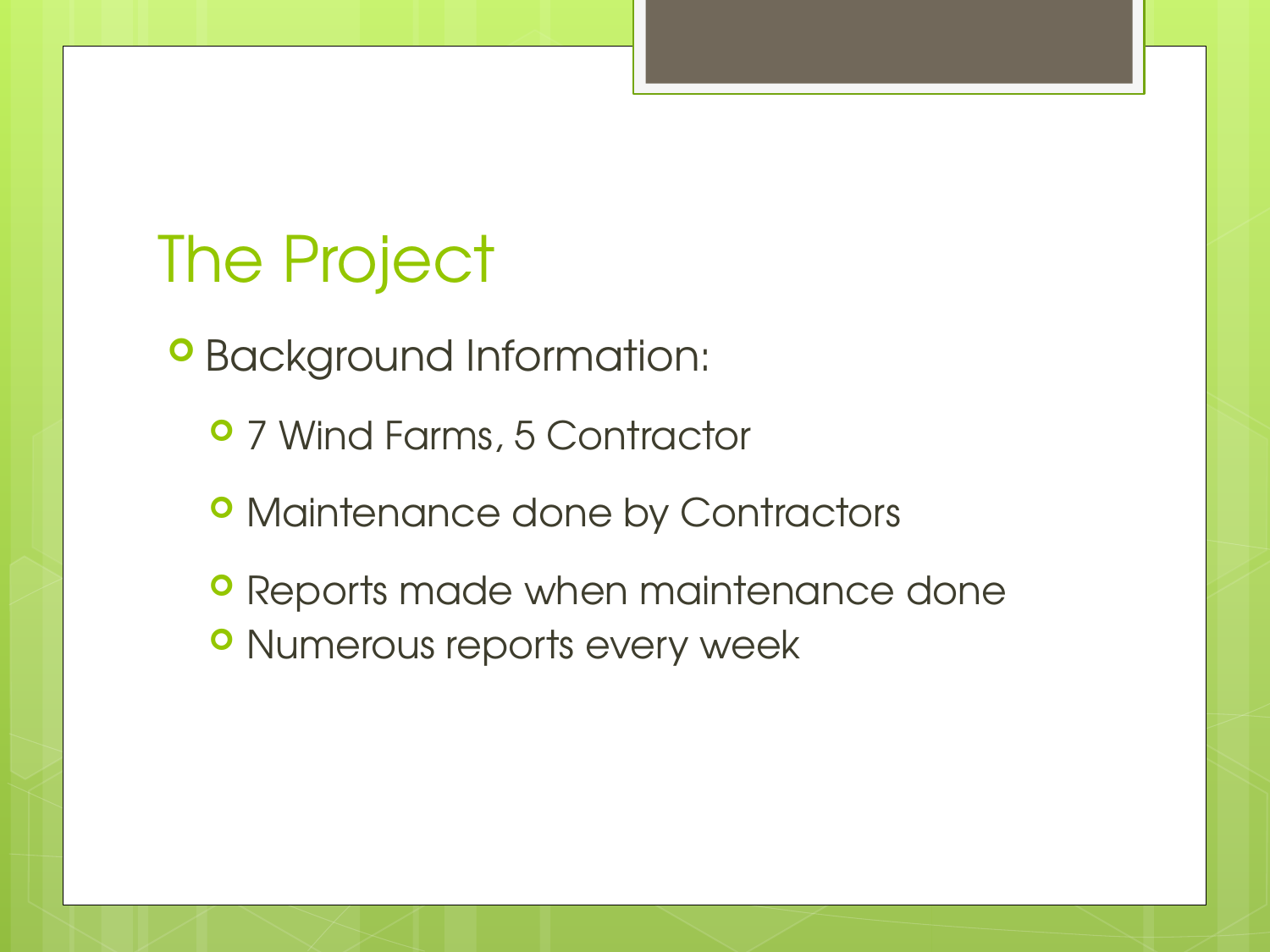

# The Project
Background Information:
7 Wind Farms, 5 Contractor
Maintenance done by Contractors
Reports made when maintenance done
Numerous reports every week